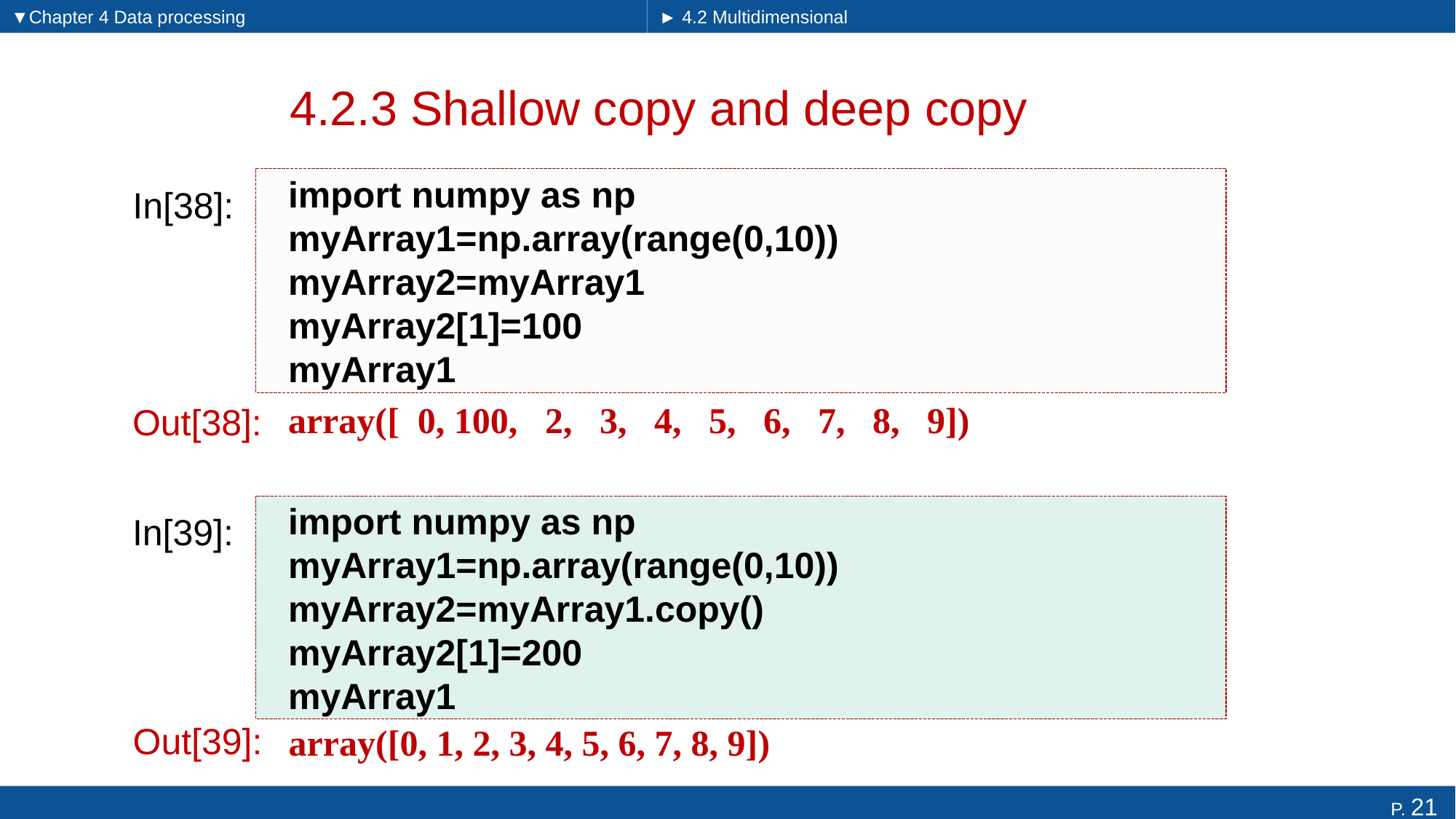

▼Chapter 4 Data processing
► 4.2 Multidimensional arrays
# 4.2.3 Shallow copy and deep copy
import numpy as np
myArray1=np.array(range(0,10))
myArray2=myArray1
myArray2[1]=100
myArray1
In[38]:
array([  0, 100,   2,   3,   4,   5,   6,   7,   8,   9])
Out[38]:

import numpy as np
myArray1=np.array(range(0,10))
myArray2=myArray1.copy()
myArray2[1]=200
myArray1
In[39]:
array([0, 1, 2, 3, 4, 5, 6, 7, 8, 9])
Out[39]: